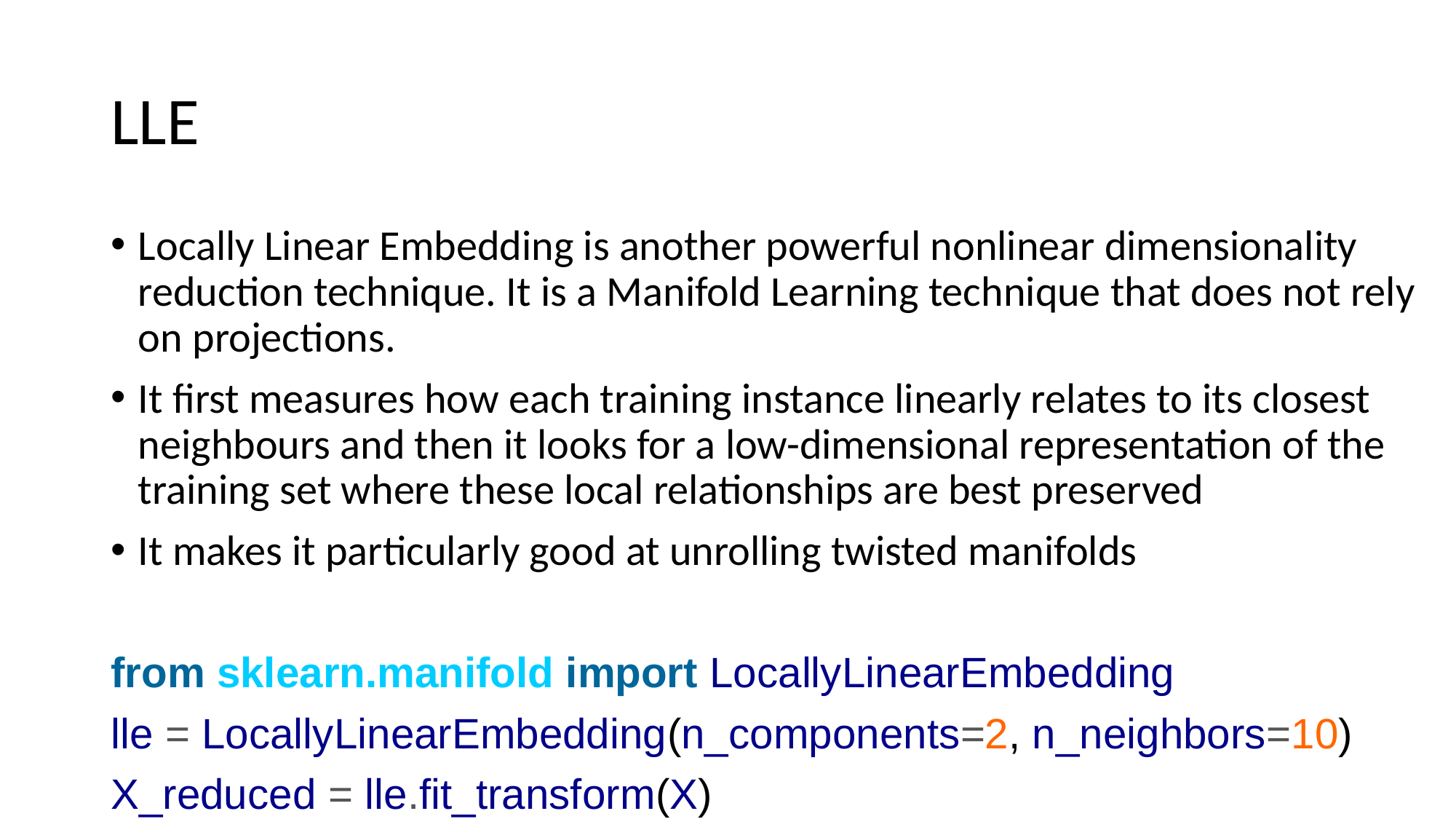

# LLE
Locally Linear Embedding is another powerful nonlinear dimensionality reduction technique. It is a Manifold Learning technique that does not rely on projections.
It first measures how each training instance linearly relates to its closest neighbours and then it looks for a low-dimensional representation of the training set where these local relationships are best preserved
It makes it particularly good at unrolling twisted manifolds

from sklearn.manifold import LocallyLinearEmbedding
lle = LocallyLinearEmbedding(n_components=2, n_neighbors=10)
X_reduced = lle.fit_transform(X)